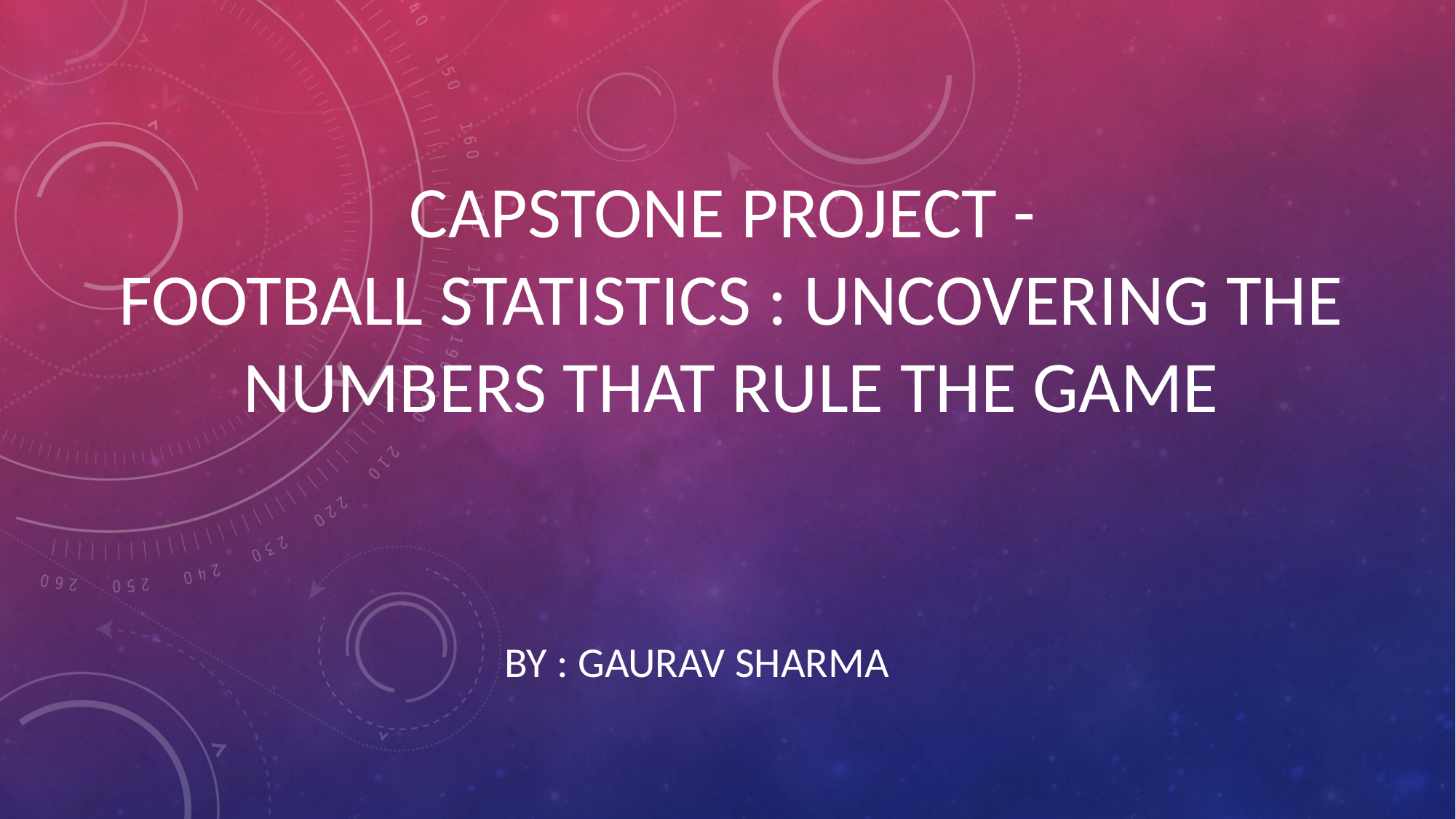

# Capstone Project - Football Statistics : UNCOVERING THE NUMBERS THAT RULE THe GAME

By : Gaurav Sharma